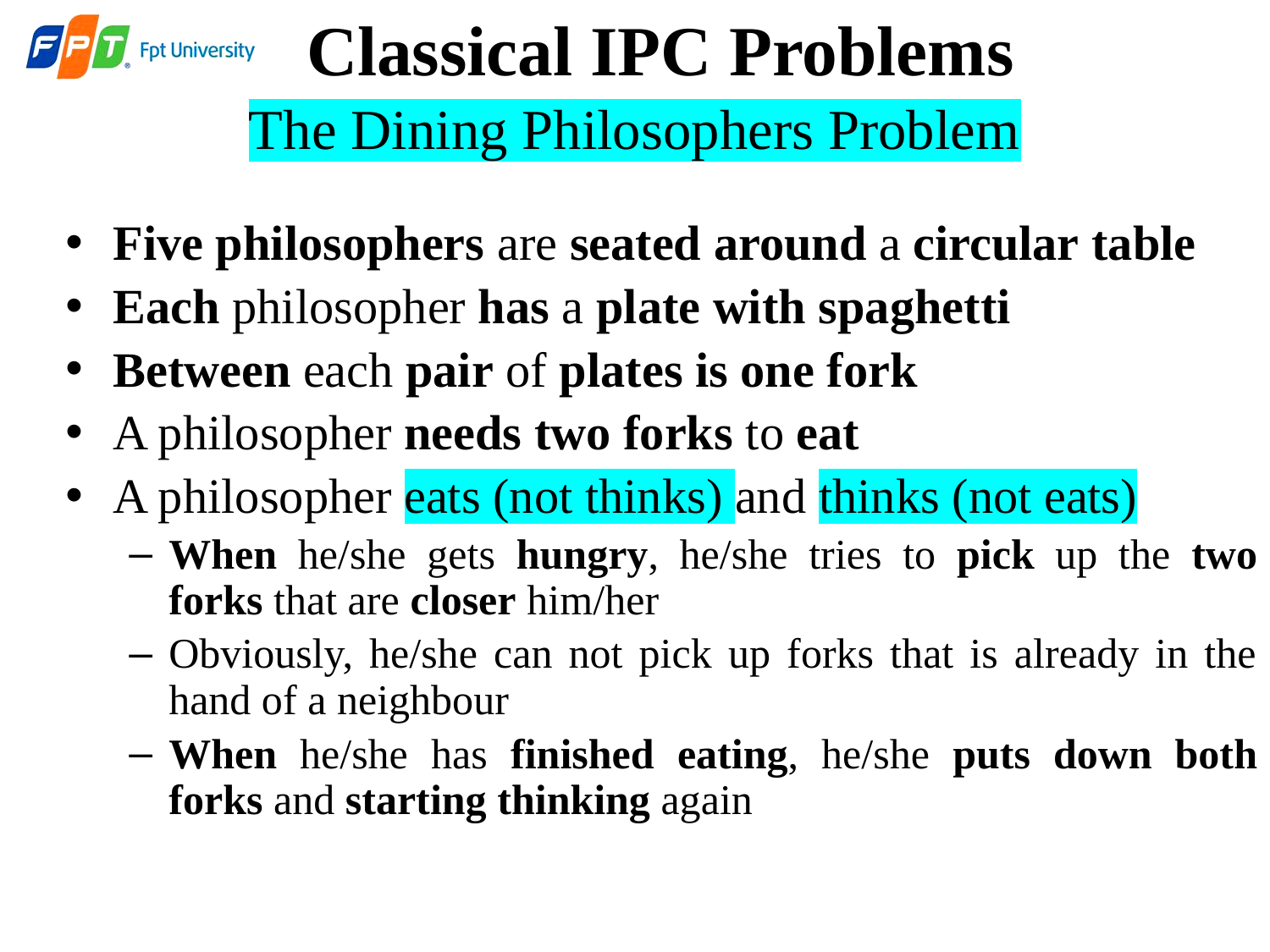

Classical IPC Problems
# The Dining Philosophers Problem
Five philosophers are seated around a circular table
Each philosopher has a plate with spaghetti
Between each pair of plates is one fork
A philosopher needs two forks to eat
A philosopher eats (not thinks) and thinks (not eats)
When he/she gets hungry, he/she tries to pick up the two forks that are closer him/her
Obviously, he/she can not pick up forks that is already in the hand of a neighbour
When he/she has finished eating, he/she puts down both forks and starting thinking again